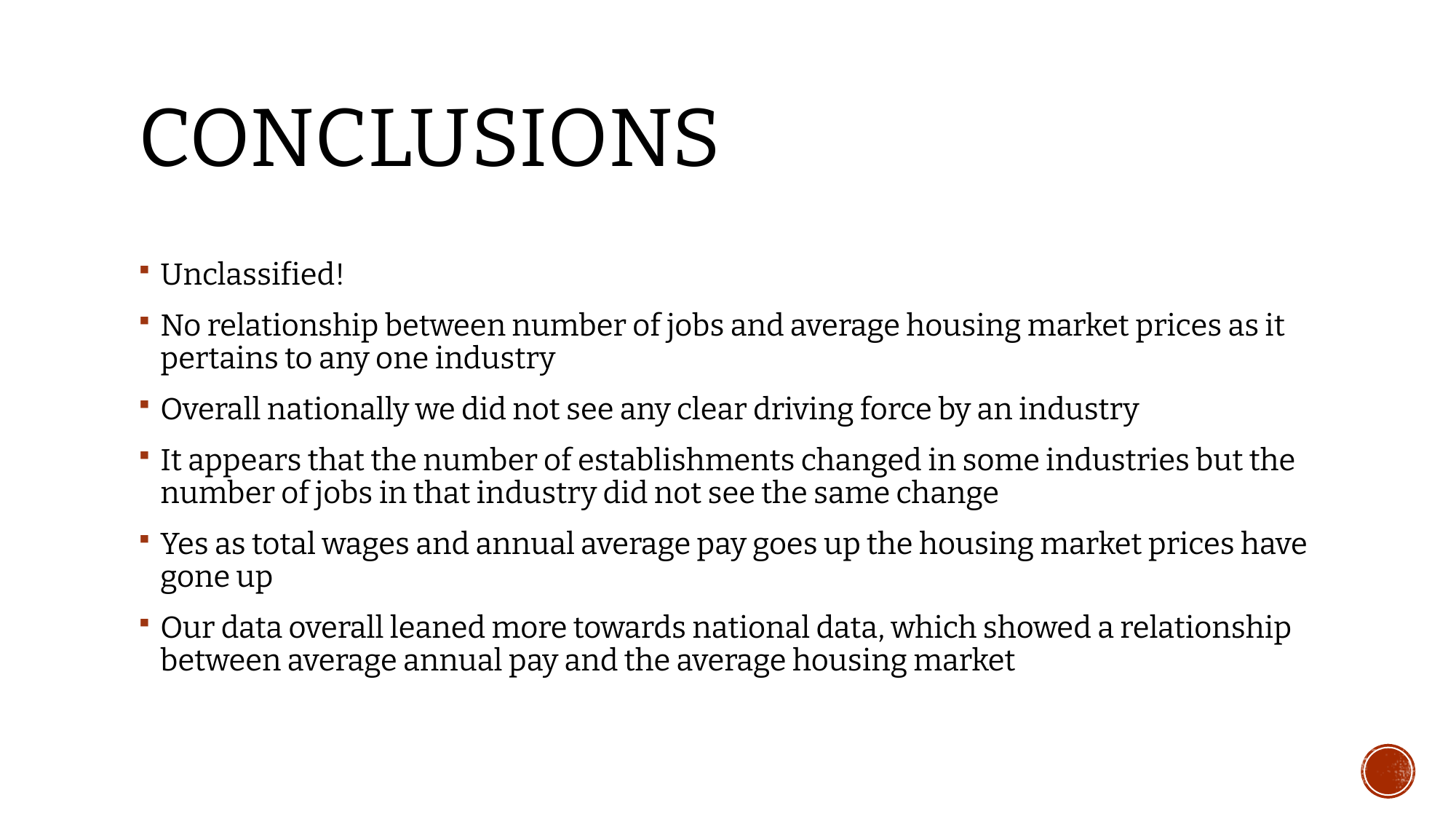

# Conclusions
Unclassified!
No relationship between number of jobs and average housing market prices as it pertains to any one industry
Overall nationally we did not see any clear driving force by an industry
It appears that the number of establishments changed in some industries but the number of jobs in that industry did not see the same change
Yes as total wages and annual average pay goes up the housing market prices have gone up
Our data overall leaned more towards national data, which showed a relationship between average annual pay and the average housing market